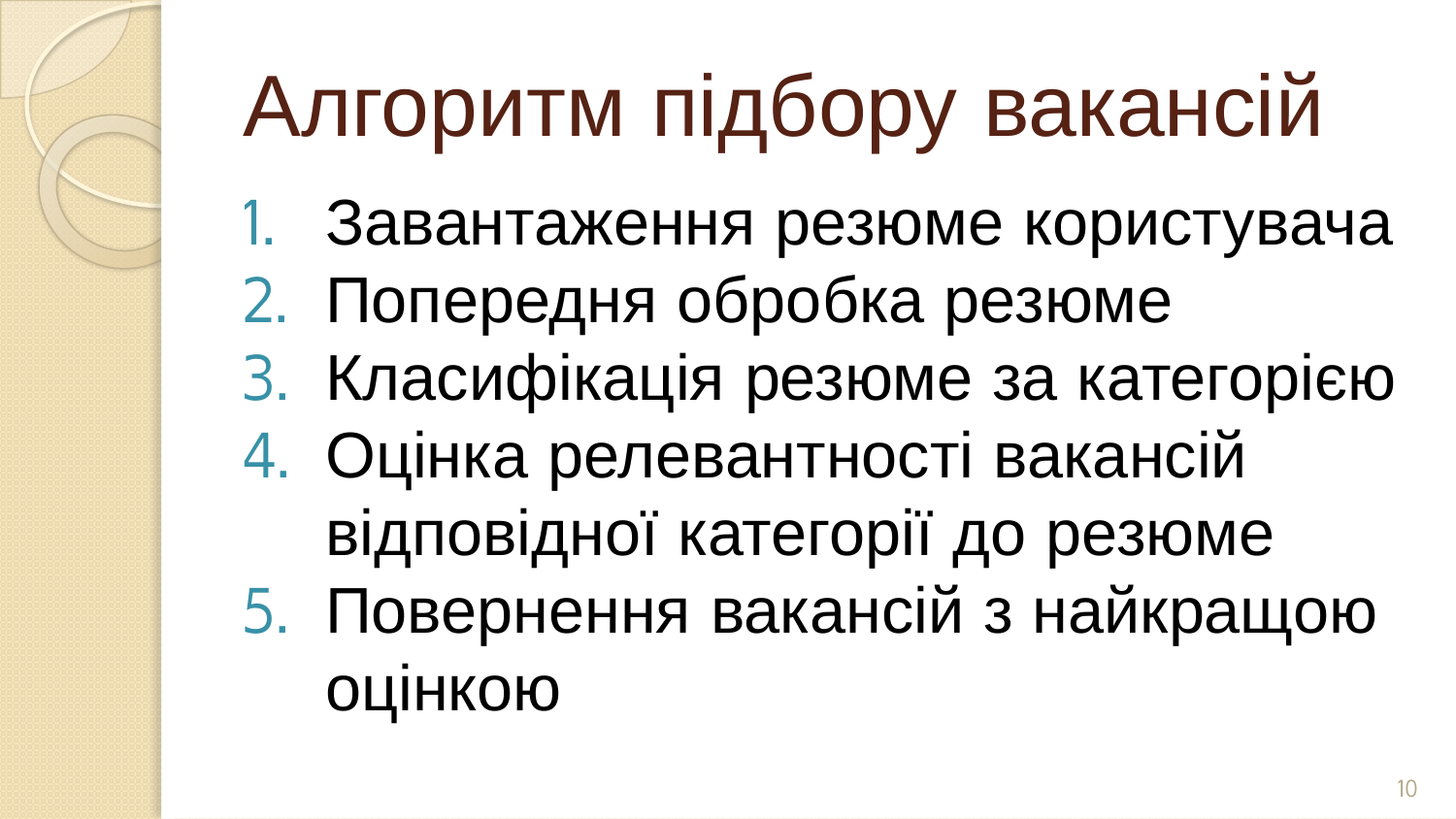

# Алгоритм підбору вакансій
Завантаження резюме користувача
Попередня обробка резюме
Класифікація резюме за категорією
Оцінка релевантності вакансій відповідної категорії до резюме
Повернення вакансій з найкращою оцінкою
10